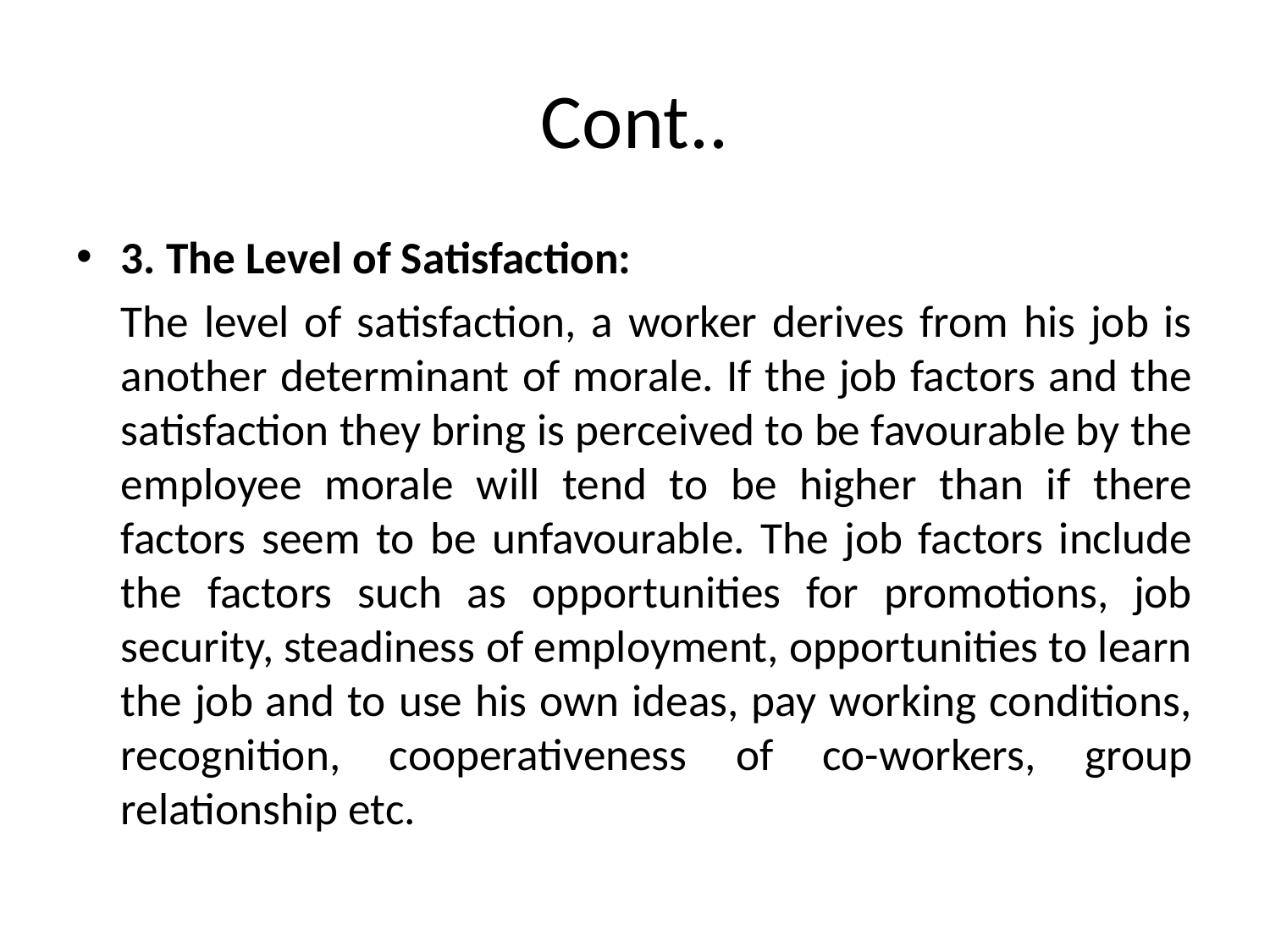

# Cont..
3. The Level of Satisfaction:
	The level of satisfaction, a worker derives from his job is another determinant of morale. If the job factors and the satisfaction they bring is perceived to be favourable by the employee morale will tend to be higher than if there factors seem to be unfavourable. The job factors include the factors such as opportunities for promotions, job security, steadiness of employment, opportunities to learn the job and to use his own ideas, pay working conditions, recognition, cooperativeness of co-workers, group relationship etc.